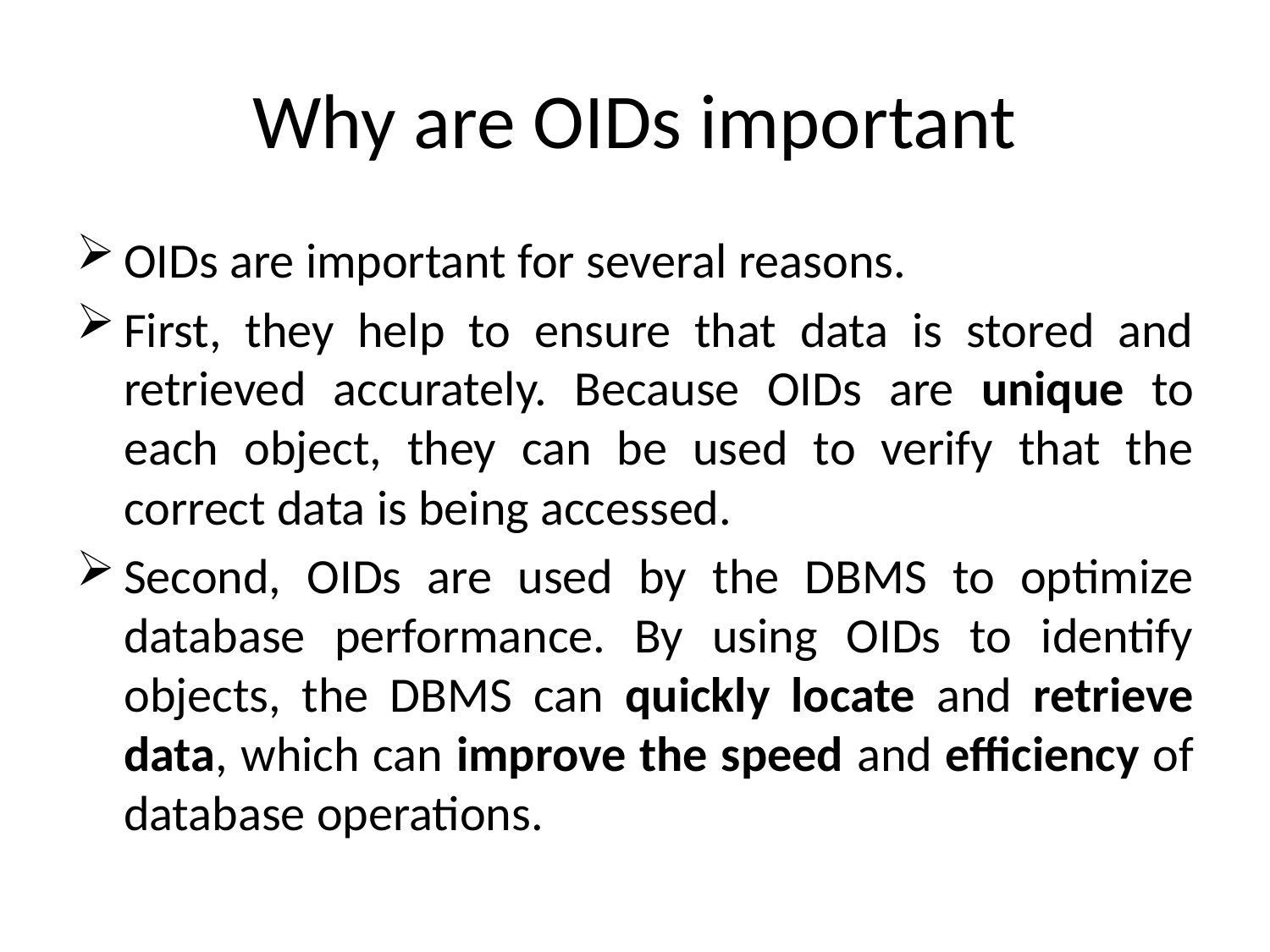

# Why are OIDs important
OIDs are important for several reasons.
First, they help to ensure that data is stored and retrieved accurately. Because OIDs are unique to each object, they can be used to verify that the correct data is being accessed.
Second, OIDs are used by the DBMS to optimize database performance. By using OIDs to identify objects, the DBMS can quickly locate and retrieve data, which can improve the speed and efficiency of database operations.